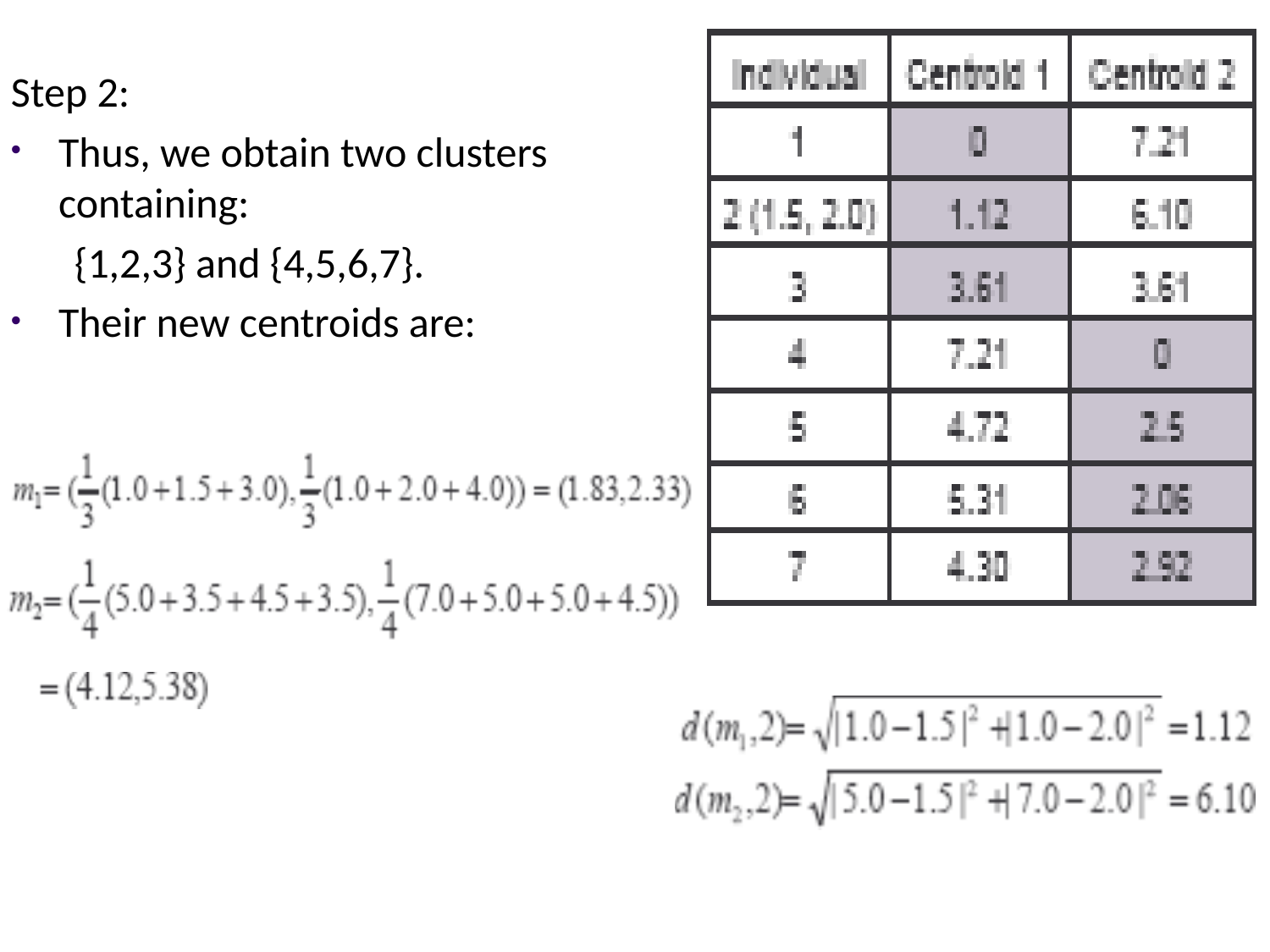

Step 2:
Thus, we obtain two clusters  containing:
{1,2,3} and {4,5,6,7}.
Their new centroids are: